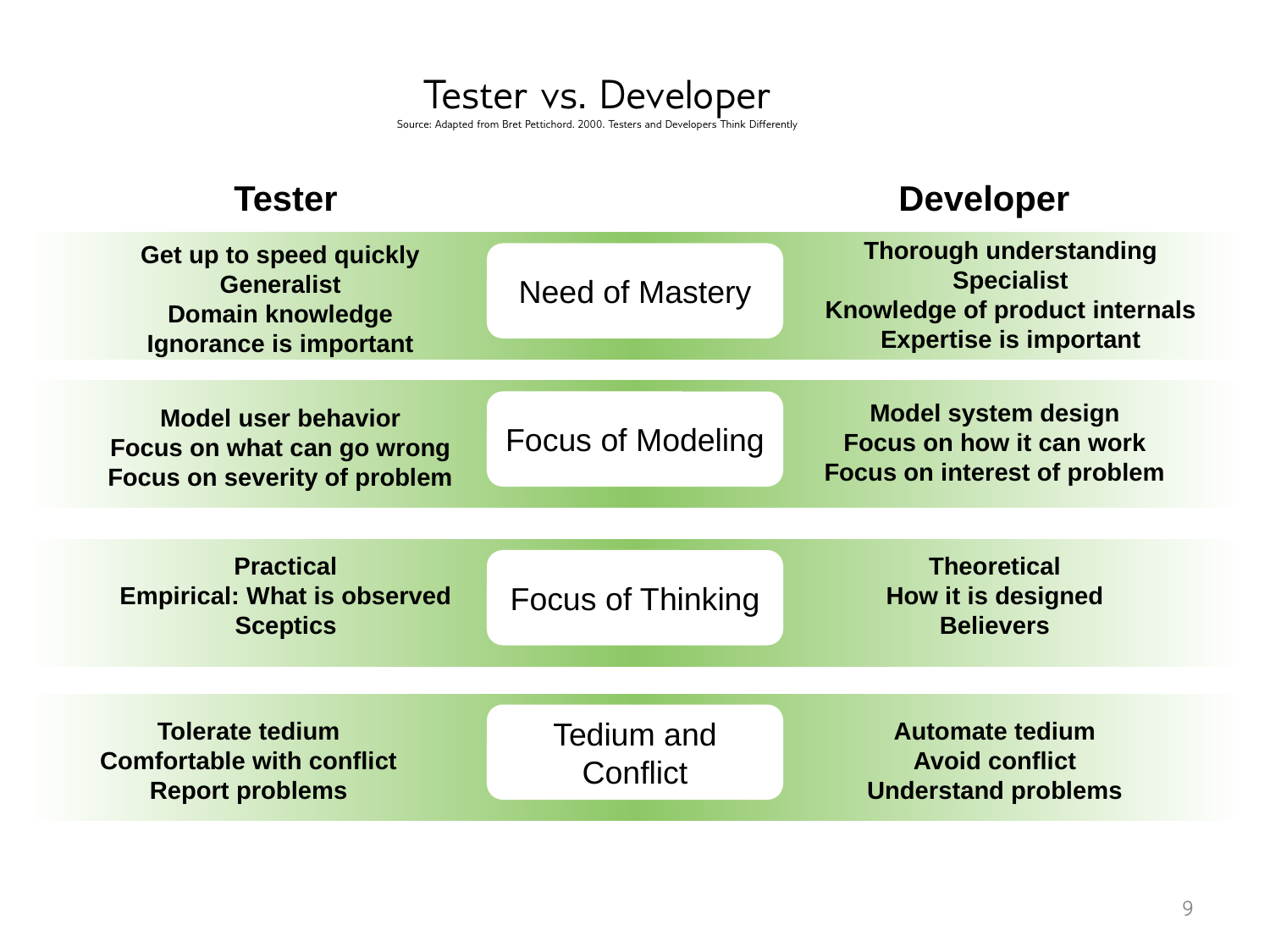

# Tester vs. Developer Source: Adapted from Bret Pettichord. 2000. Testers and Developers Think Differently
Tester
Developer
Thorough understanding
Specialist
Knowledge of product internals
Expertise is important

Get up to speed quickly
Generalist
Domain knowledge
Ignorance is important
Need of Mastery

Focus of Modeling
Model system design
Focus on how it can work
Focus on interest of problem
Model user behavior
Focus on what can go wrong
Focus on severity of problem

Practical
Empirical: What is observed
Sceptics
Theoretical
How it is designed
Believers
Focus of Thinking

Tedium and Conflict
Tolerate tedium
Comfortable with conflict
Report problems
Automate tedium
Avoid conflict
Understand problems
9